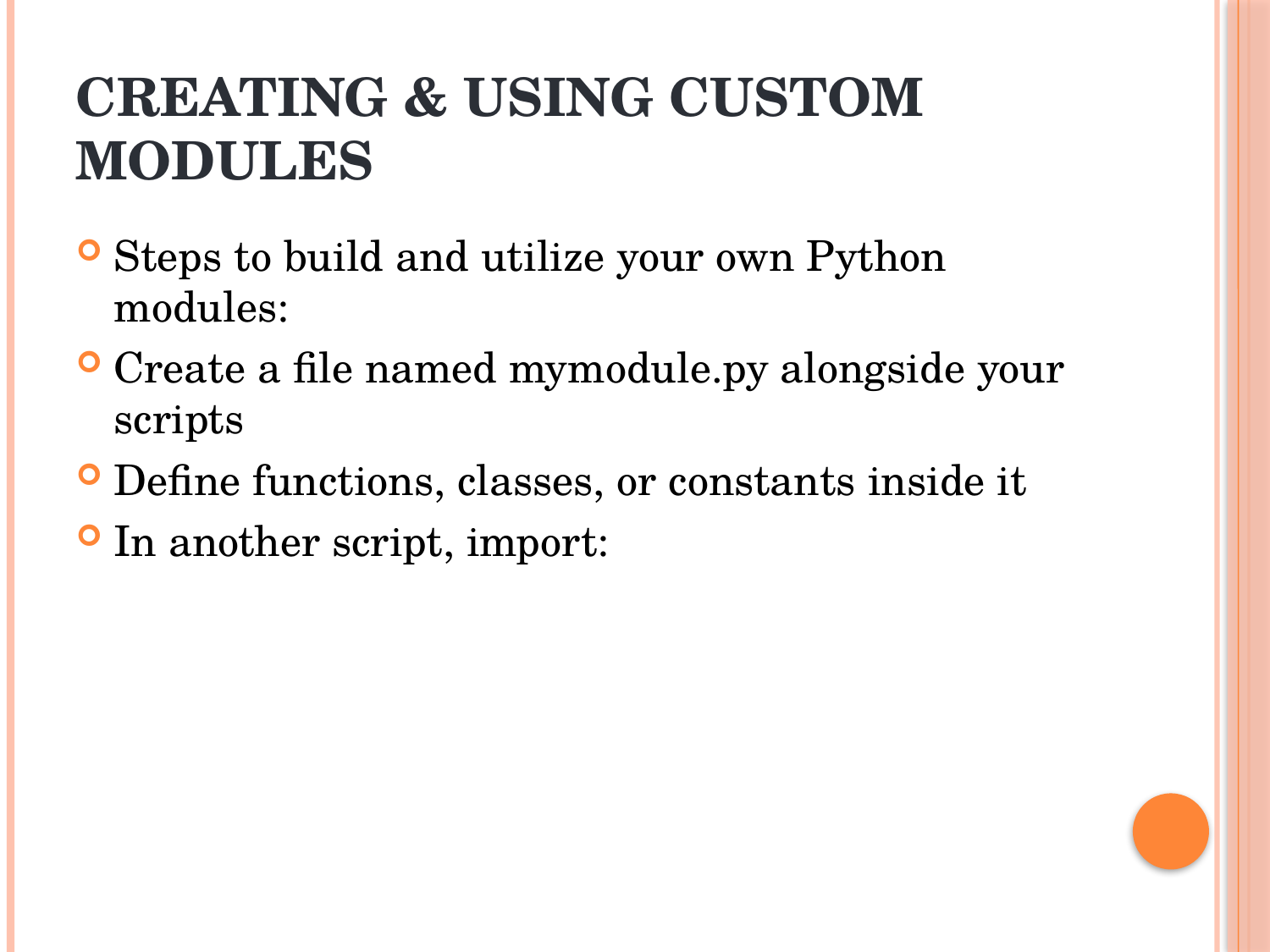

# Creating & Using Custom Modules
Steps to build and utilize your own Python modules:
Create a file named mymodule.py alongside your scripts
Define functions, classes, or constants inside it
In another script, import: